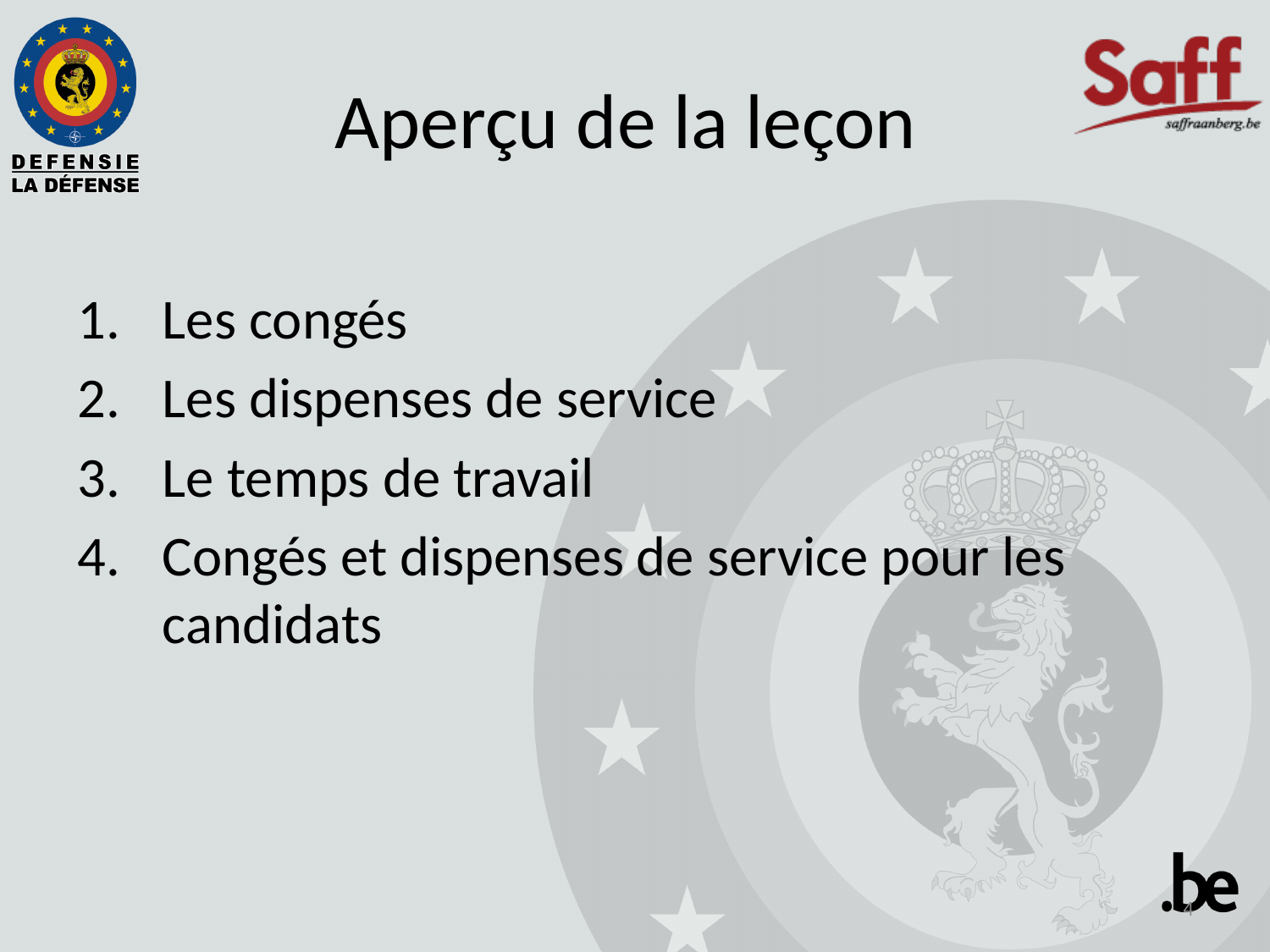

# Aperçu de la leçon
Les congés
Les dispenses de service
Le temps de travail
Congés et dispenses de service pour les candidats
4